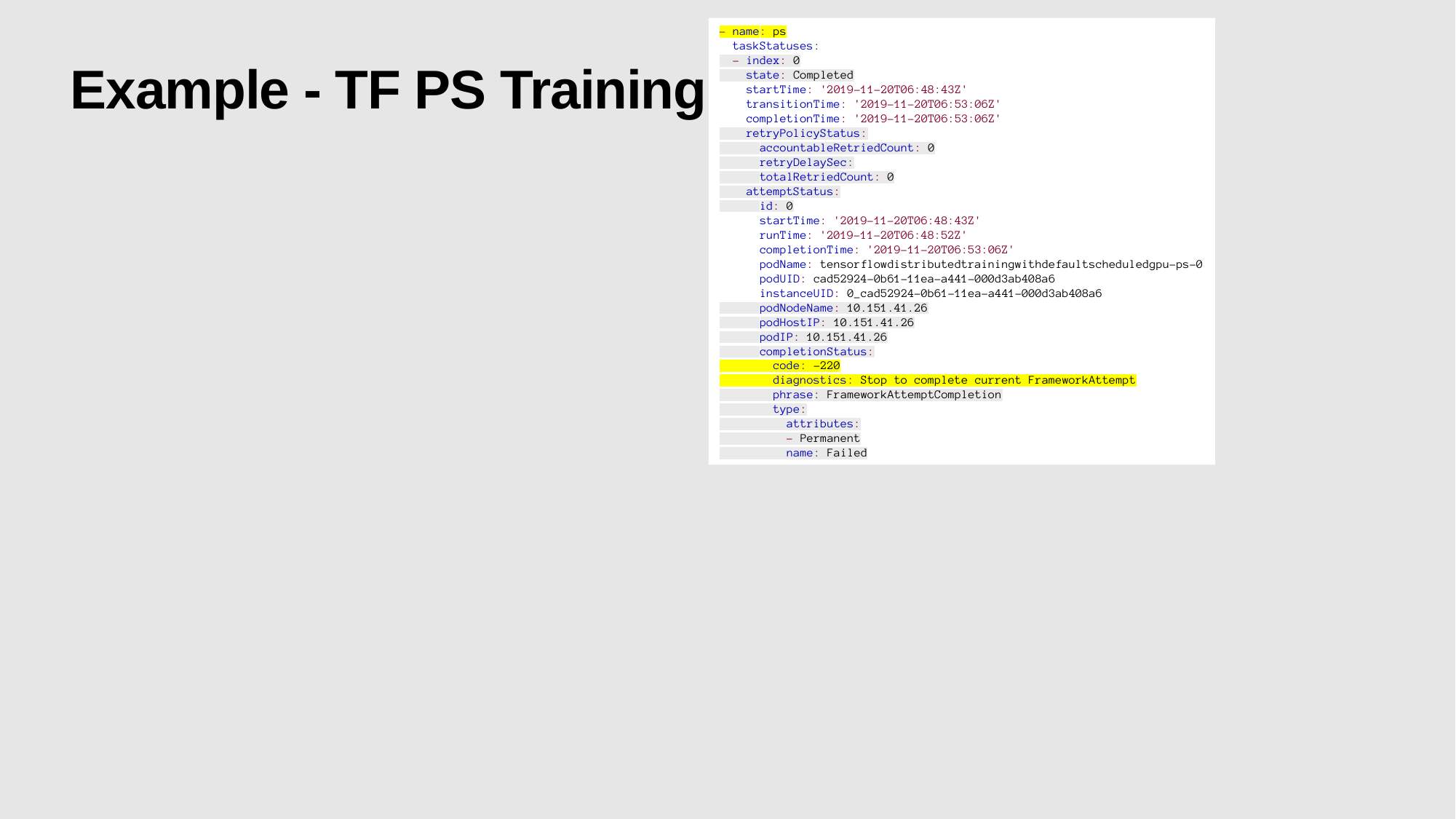

- name: ps
  taskStatuses:
  - index: 0
    state: Completed
    startTime: '2019-11-20T06:48:43Z'
    transitionTime: '2019-11-20T06:53:06Z'
    completionTime: '2019-11-20T06:53:06Z'
    retryPolicyStatus:
      accountableRetriedCount: 0
      retryDelaySec:
      totalRetriedCount: 0
    attemptStatus:
      id: 0
      startTime: '2019-11-20T06:48:43Z'
      runTime: '2019-11-20T06:48:52Z'
      completionTime: '2019-11-20T06:53:06Z'
      podName: tensorflowdistributedtrainingwithdefaultscheduledgpu-ps-0
      podUID: cad52924-0b61-11ea-a441-000d3ab408a6
      instanceUID: 0_cad52924-0b61-11ea-a441-000d3ab408a6
      podNodeName: 10.151.41.26
      podHostIP: 10.151.41.26
      podIP: 10.151.41.26
      completionStatus:
        code: -220
        diagnostics: Stop to complete current FrameworkAttempt
        phrase: FrameworkAttemptCompletion
        type:
          attributes:
          - Permanent
          name: Failed
# Example - TF PS Training